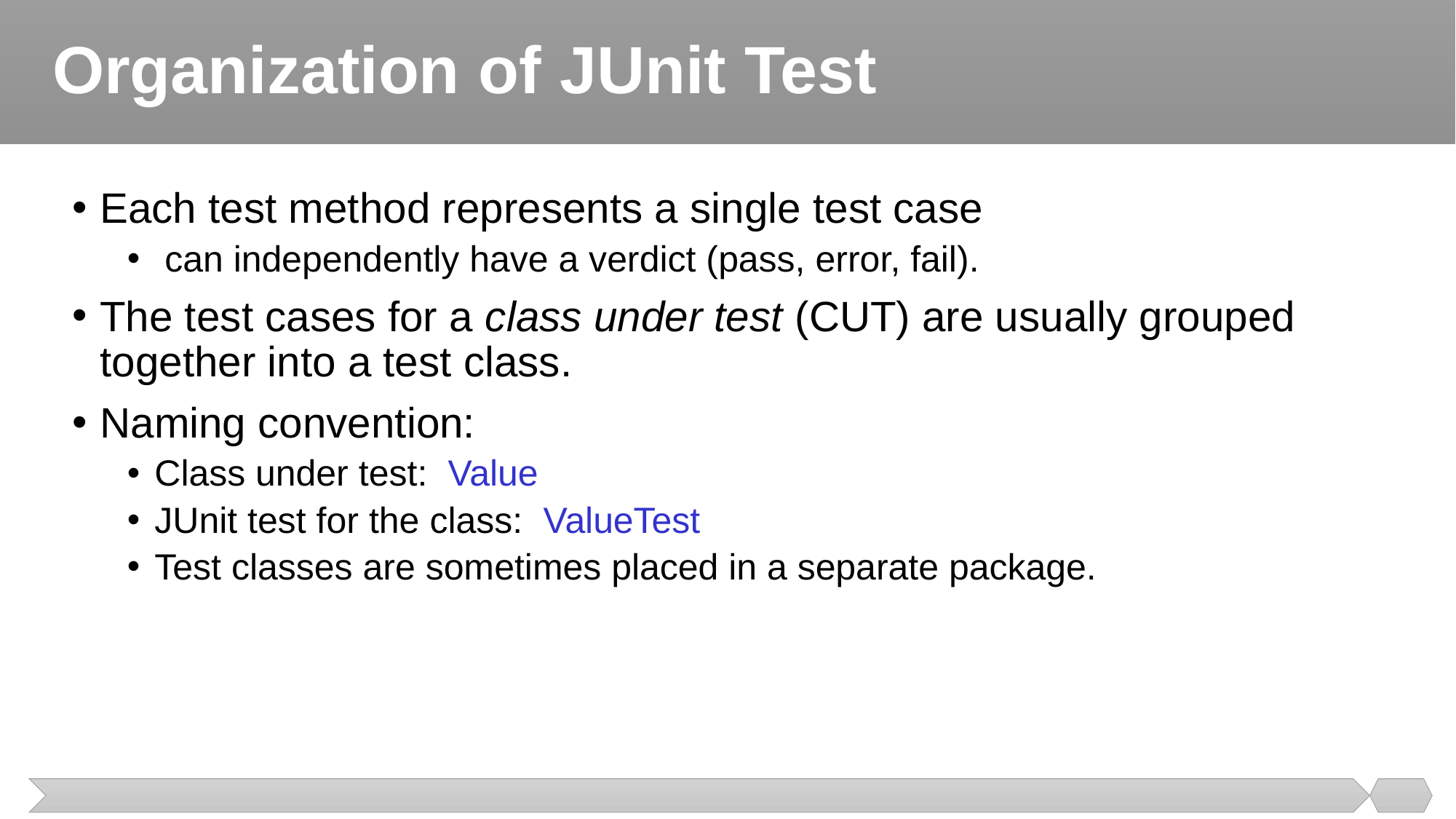

# Organization of JUnit Test
Each test method represents a single test case
 can independently have a verdict (pass, error, fail).
The test cases for a class under test (CUT) are usually grouped together into a test class.
Naming convention:
Class under test:  Value
JUnit test for the class:  ValueTest
Test classes are sometimes placed in a separate package.
13